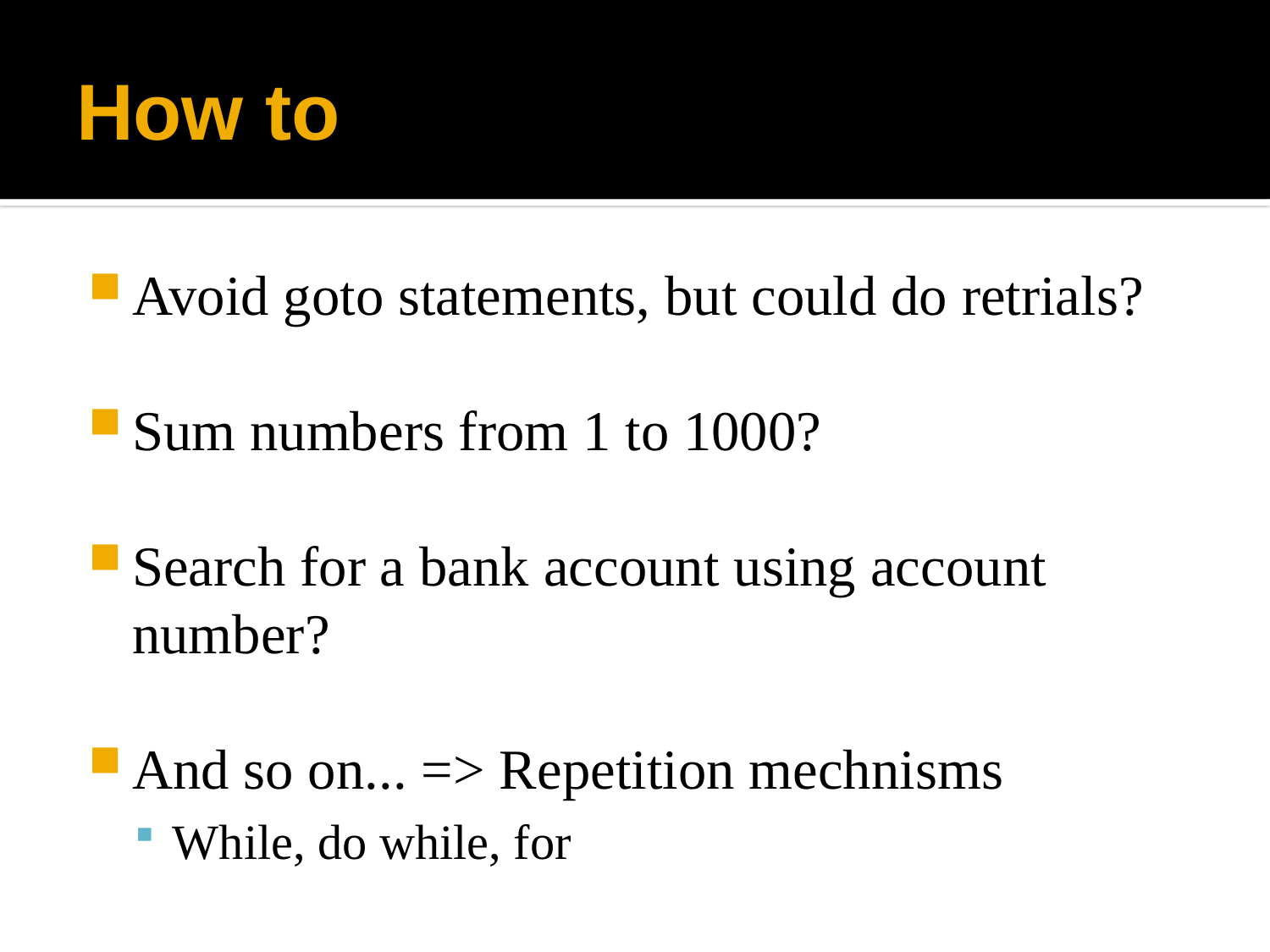

# How to
Avoid goto statements, but could do retrials?

Sum numbers from 1 to 1000?

Search for a bank account using account number?

And so on... => Repetition mechnisms
While, do while, for